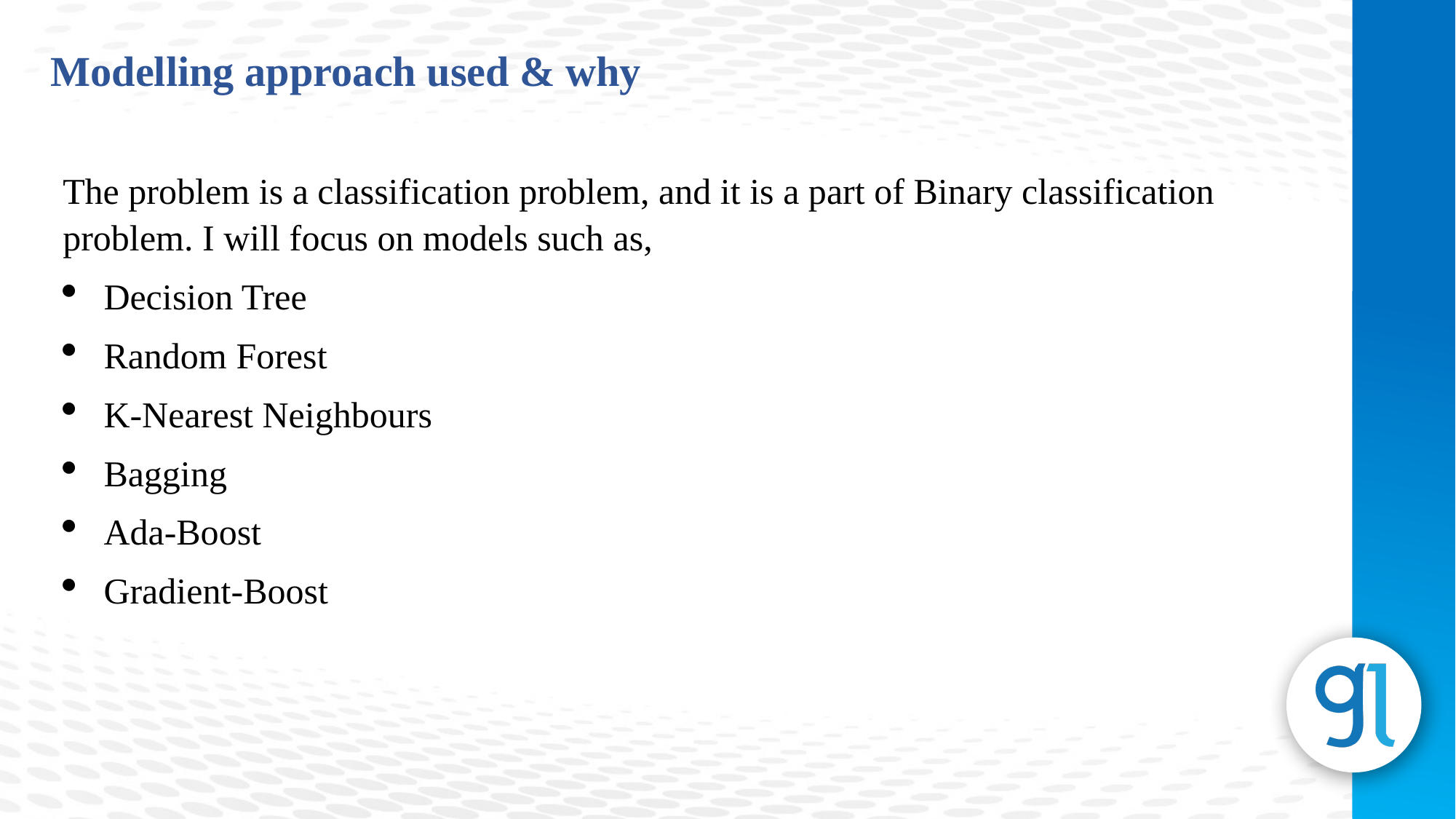

Modelling approach used & why
The problem is a classification problem, and it is a part of Binary classification problem. I will focus on models such as,
Decision Tree
Random Forest
K-Nearest Neighbours
Bagging
Ada-Boost
Gradient-Boost